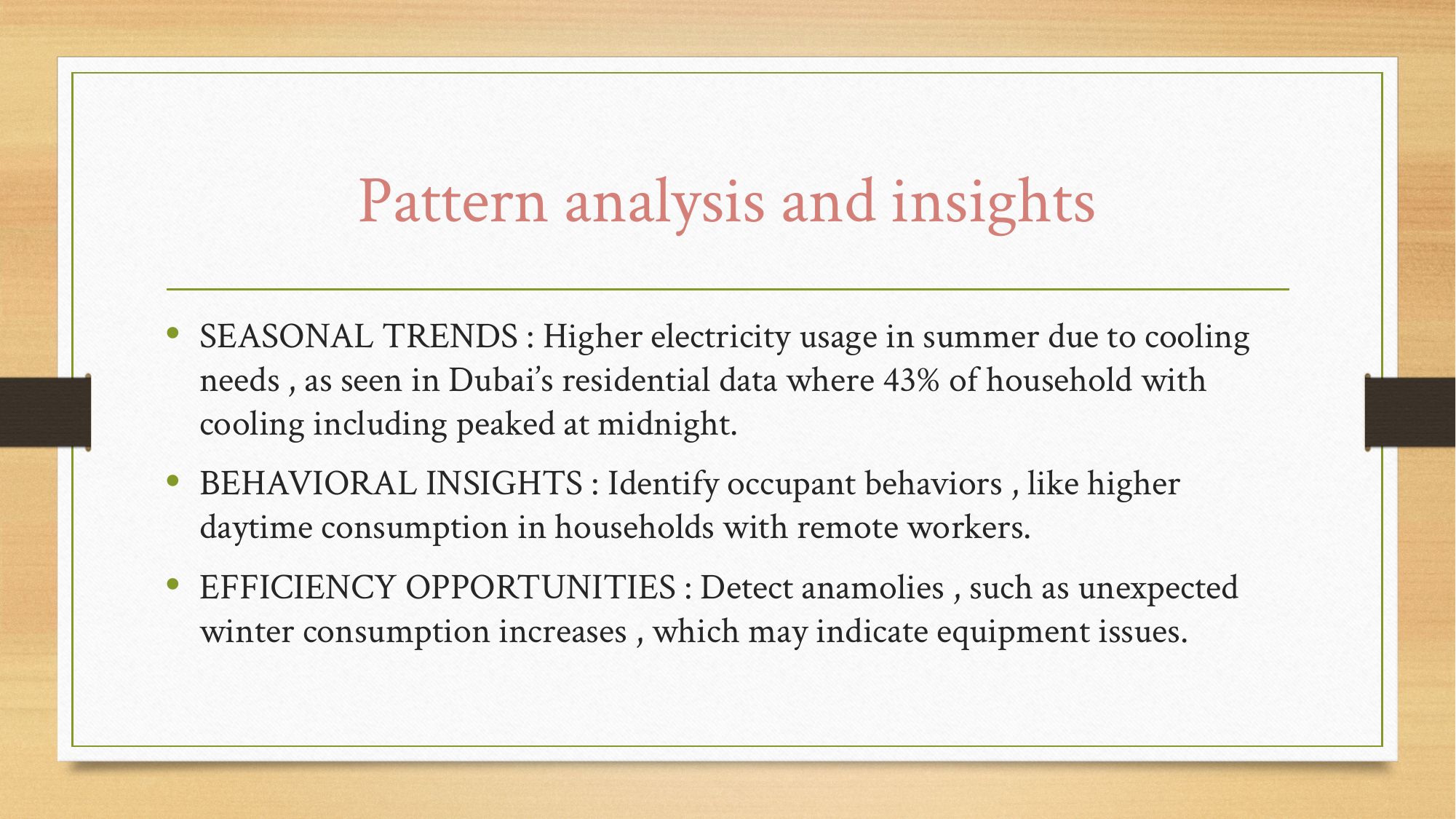

# Pattern analysis and insights
SEASONAL TRENDS : Higher electricity usage in summer due to cooling needs , as seen in Dubai’s residential data where 43% of household with cooling including peaked at midnight.
BEHAVIORAL INSIGHTS : Identify occupant behaviors , like higher daytime consumption in households with remote workers.
EFFICIENCY OPPORTUNITIES : Detect anamolies , such as unexpected winter consumption increases , which may indicate equipment issues.